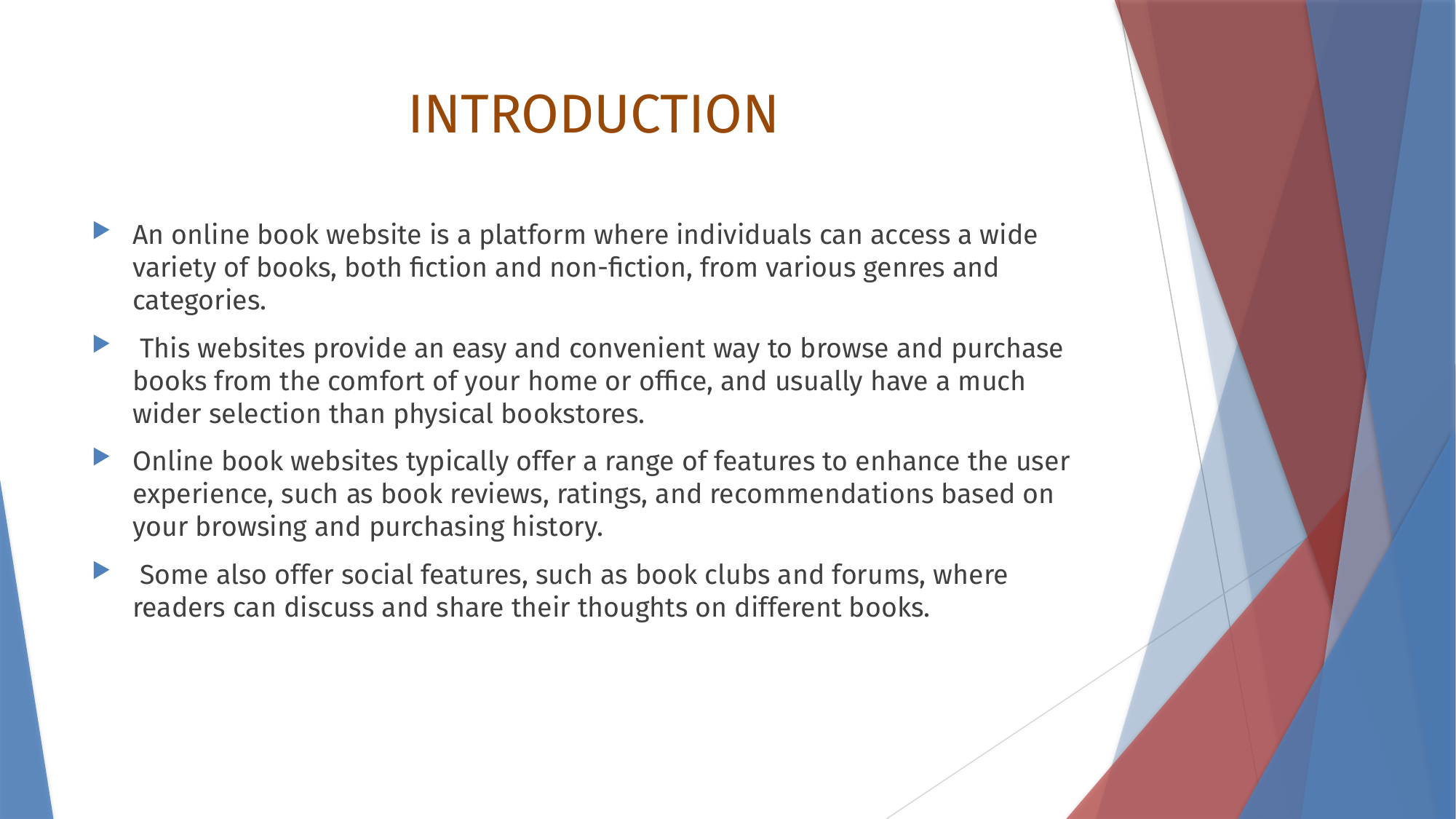

# INTRODUCTION
An online book website is a platform where individuals can access a wide variety of books, both fiction and non-fiction, from various genres and categories.
 This websites provide an easy and convenient way to browse and purchase books from the comfort of your home or office, and usually have a much wider selection than physical bookstores.
Online book websites typically offer a range of features to enhance the user experience, such as book reviews, ratings, and recommendations based on your browsing and purchasing history.
 Some also offer social features, such as book clubs and forums, where readers can discuss and share their thoughts on different books.